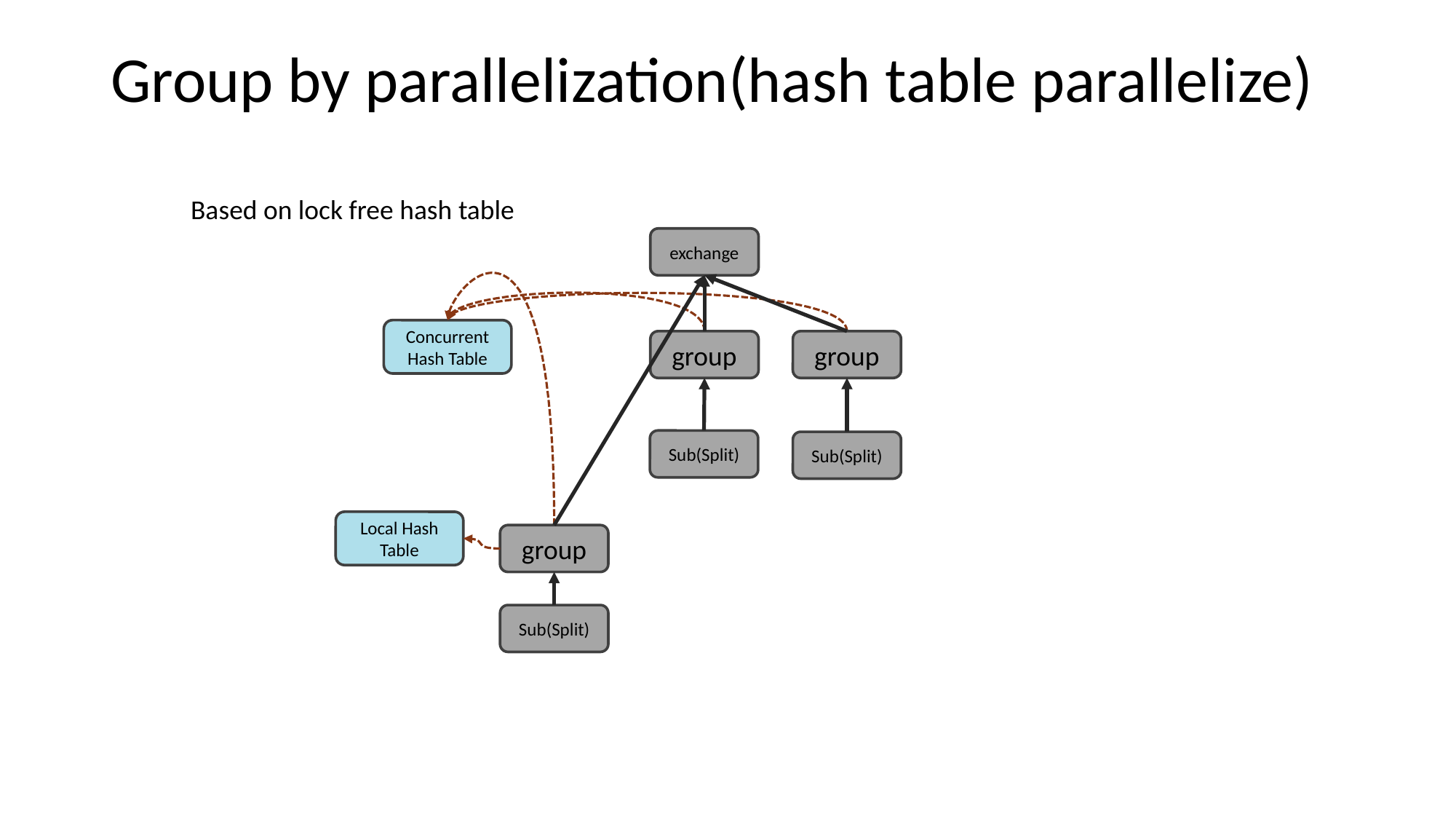

# Group by parallelization(hash table parallelize)
Based on lock free hash table
exchange
Concurrent Hash Table
group
group
Sub(Split)
Sub(Split)
Local Hash Table
group
Sub(Split)